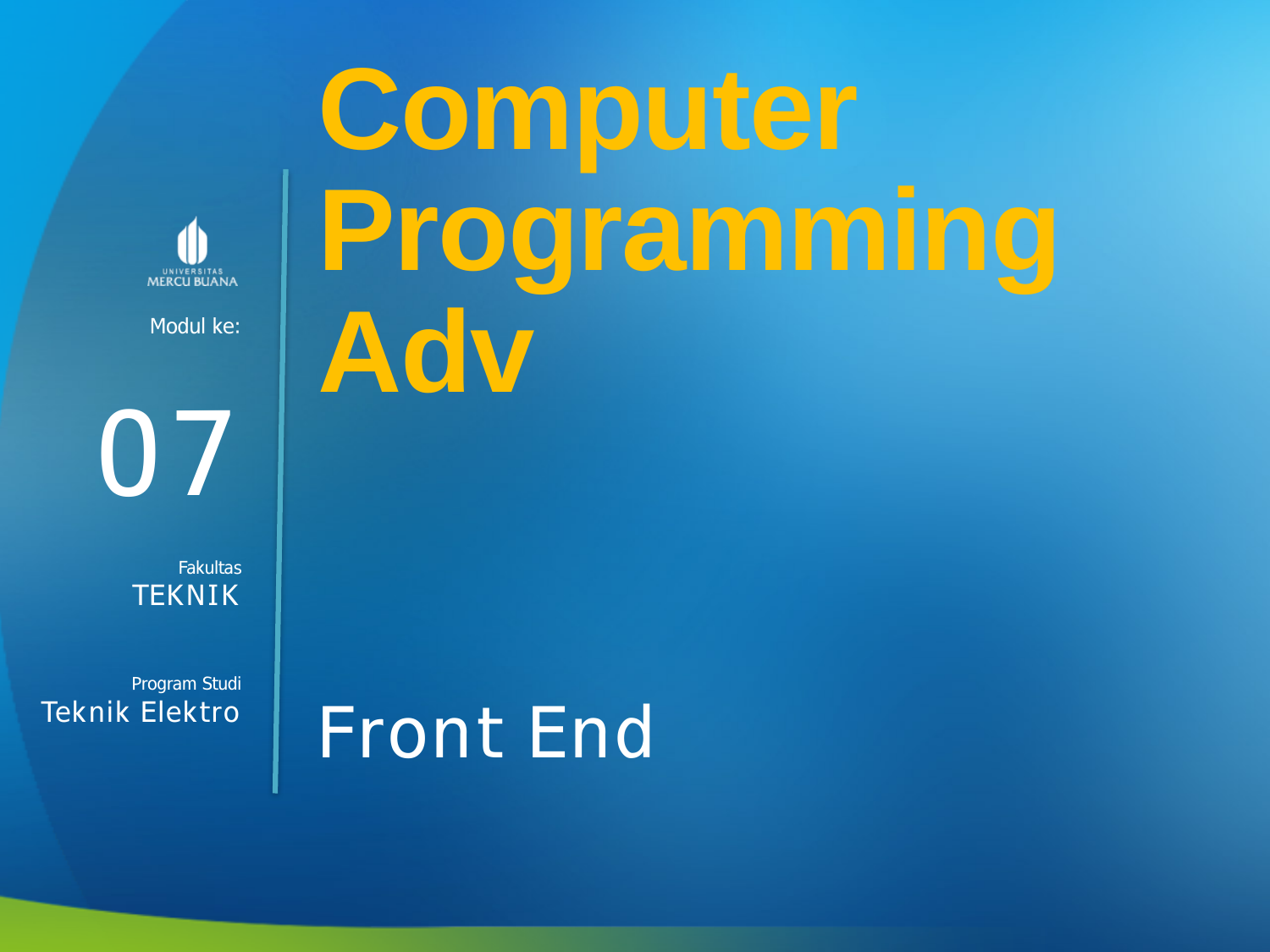

Computer Programming Adv
07
TEKNIK
Front End
Teknik Elektro